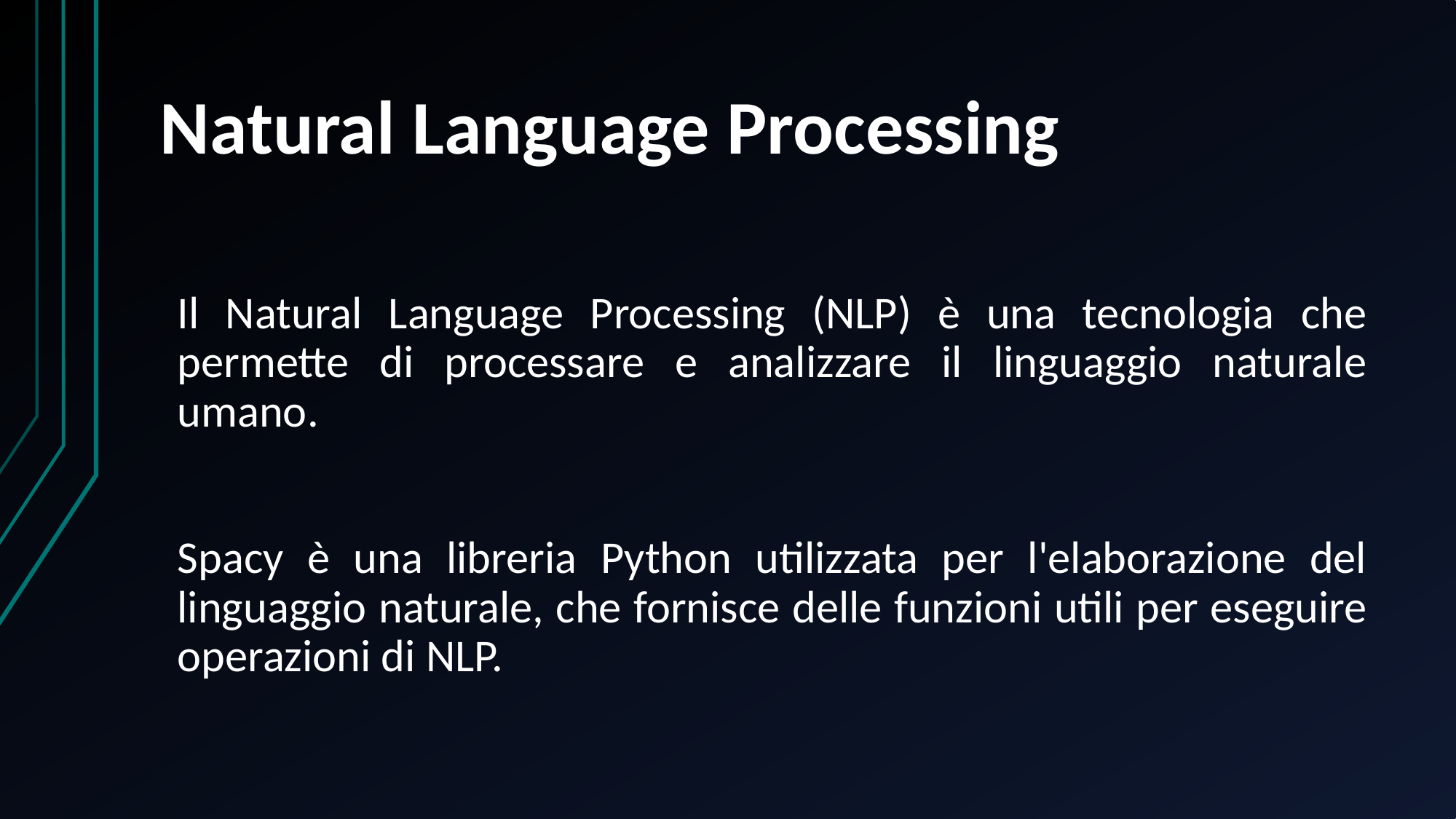

# Natural Language Processing

Il Natural Language Processing (NLP) è una tecnologia che permette di processare e analizzare il linguaggio naturale umano.

Spacy è una libreria Python utilizzata per l'elaborazione del linguaggio naturale, che fornisce delle funzioni utili per eseguire operazioni di NLP.